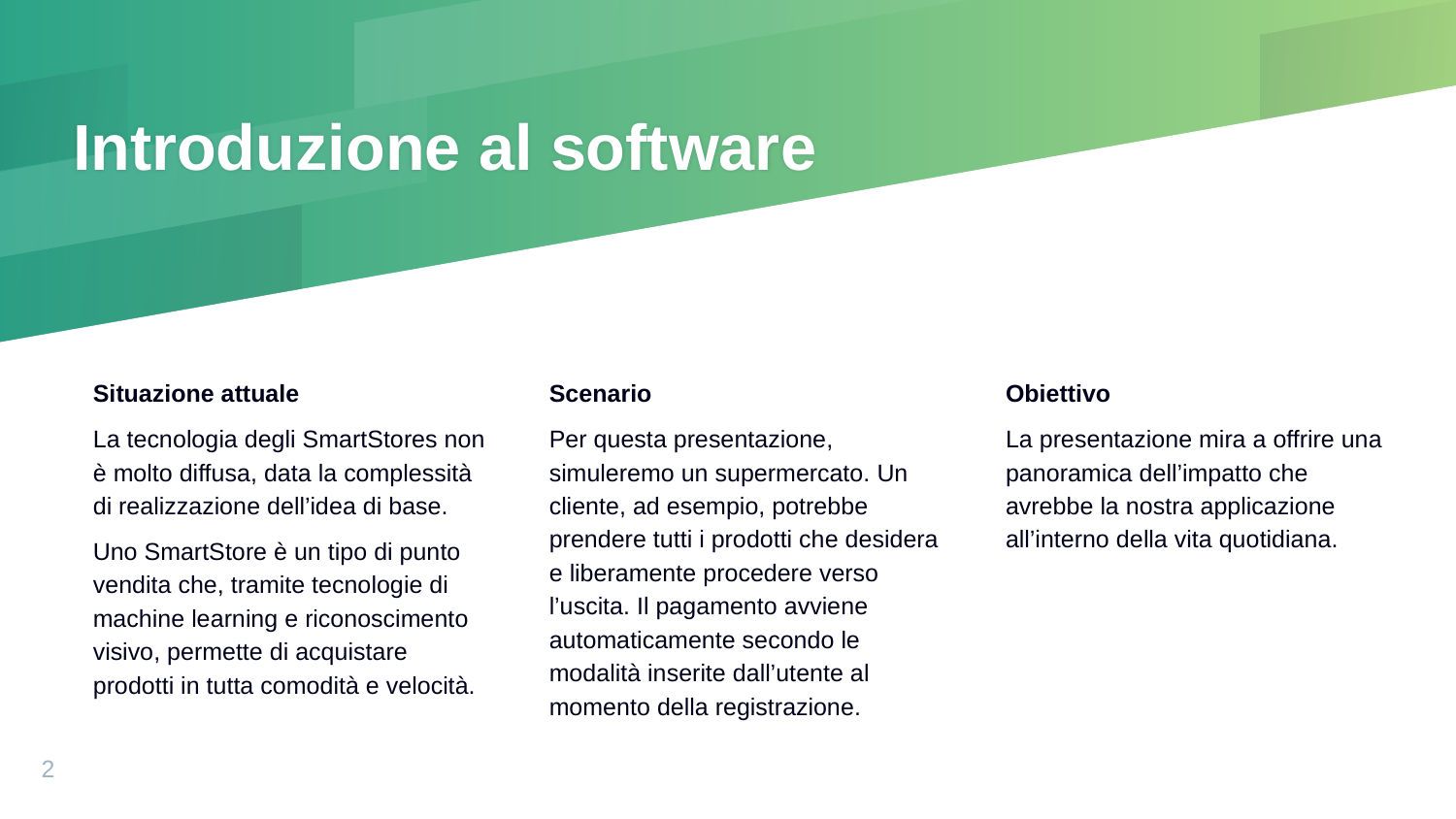

# Introduzione al software
Obiettivo
La presentazione mira a offrire una panoramica dell’impatto che avrebbe la nostra applicazione all’interno della vita quotidiana.
Situazione attuale
La tecnologia degli SmartStores non è molto diffusa, data la complessità di realizzazione dell’idea di base.
Uno SmartStore è un tipo di punto vendita che, tramite tecnologie di machine learning e riconoscimento visivo, permette di acquistare prodotti in tutta comodità e velocità.
Scenario
Per questa presentazione, simuleremo un supermercato. Un cliente, ad esempio, potrebbe prendere tutti i prodotti che desidera e liberamente procedere verso l’uscita. Il pagamento avviene automaticamente secondo le modalità inserite dall’utente al momento della registrazione.
2